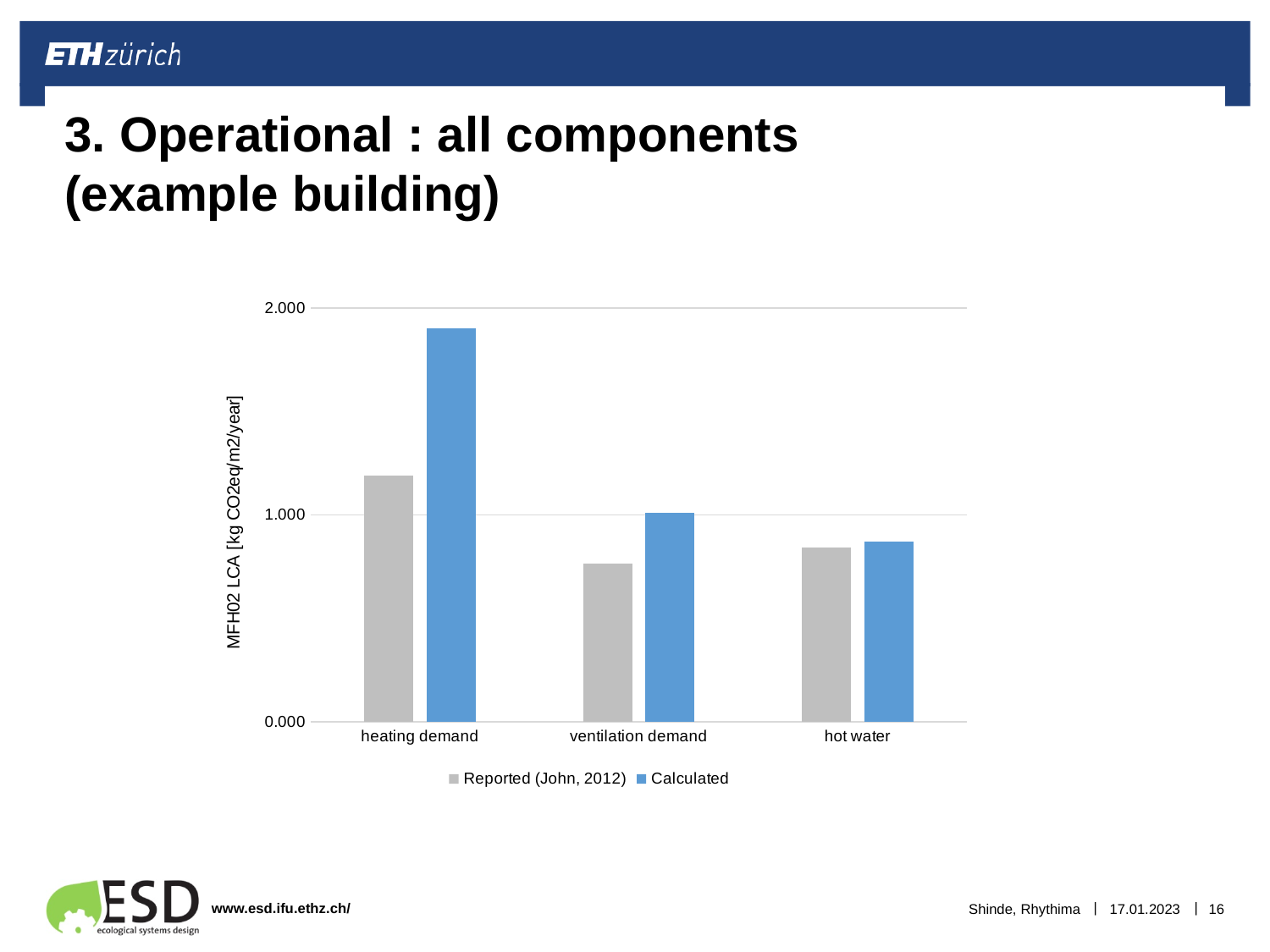

# 3. Operational : all components (example building)

### Chart

| Category | Reported (John, 2012) | Calculated |
|---|---|---|
| heating demand | 1.19 | 1.901 |
| ventilation demand | 0.767 | 1.01 |
| hot water | 0.843 | 0.87 |
Shinde, Rhythima
17.01.2023
16